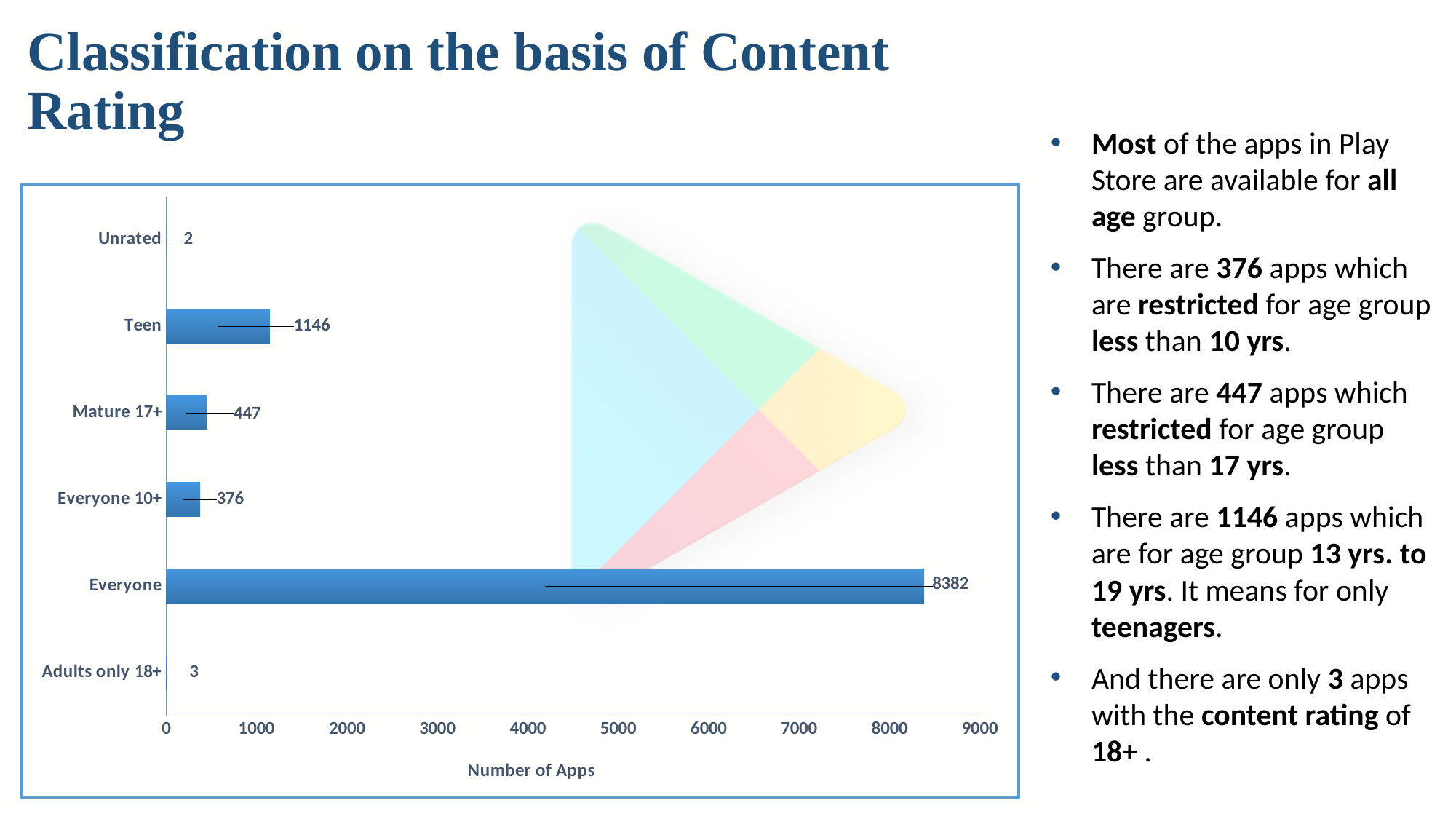

# Classification on the basis of Content Rating
Most of the apps in Play Store are available for all age group.
There are 376 apps which are restricted for age group less than 10 yrs.
There are 447 apps which restricted for age group less than 17 yrs.
There are 1146 apps which are for age group 13 yrs. to 19 yrs. It means for only teenagers.
And there are only 3 apps with the content rating of 18+ .

### Chart

| Category | Total |
|---|---|
| Adults only 18+ | 3.0 |
| Everyone | 8382.0 |
| Everyone 10+ | 376.0 |
| Mature 17+ | 447.0 |
| Teen | 1146.0 |
| Unrated | 2.0 |